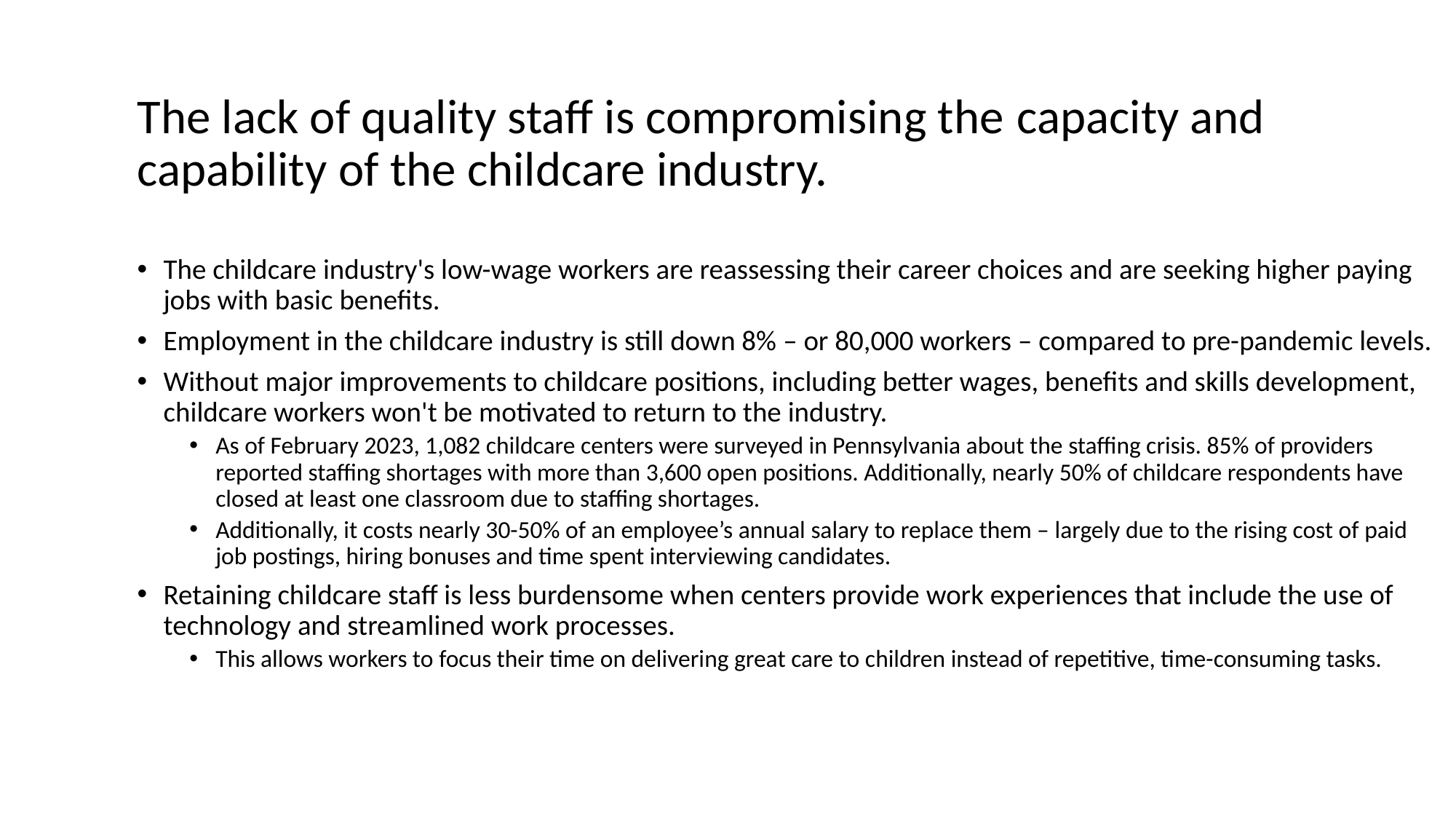

The lack of quality staff is compromising the capacity and capability of the childcare industry.
The childcare industry's low-wage workers are reassessing their career choices and are seeking higher paying jobs with basic benefits.
Employment in the childcare industry is still down 8% – or 80,000 workers – compared to pre-pandemic levels.
Without major improvements to childcare positions, including better wages, benefits and skills development, childcare workers won't be motivated to return to the industry.
As of February 2023, 1,082 childcare centers were surveyed in Pennsylvania about the staffing crisis. 85% of providers reported staffing shortages with more than 3,600 open positions. Additionally, nearly 50% of childcare respondents have closed at least one classroom due to staffing shortages.
Additionally, it costs nearly 30-50% of an employee’s annual salary to replace them – largely due to the rising cost of paid job postings, hiring bonuses and time spent interviewing candidates.
Retaining childcare staff is less burdensome when centers provide work experiences that include the use of technology and streamlined work processes.
This allows workers to focus their time on delivering great care to children instead of repetitive, time-consuming tasks.